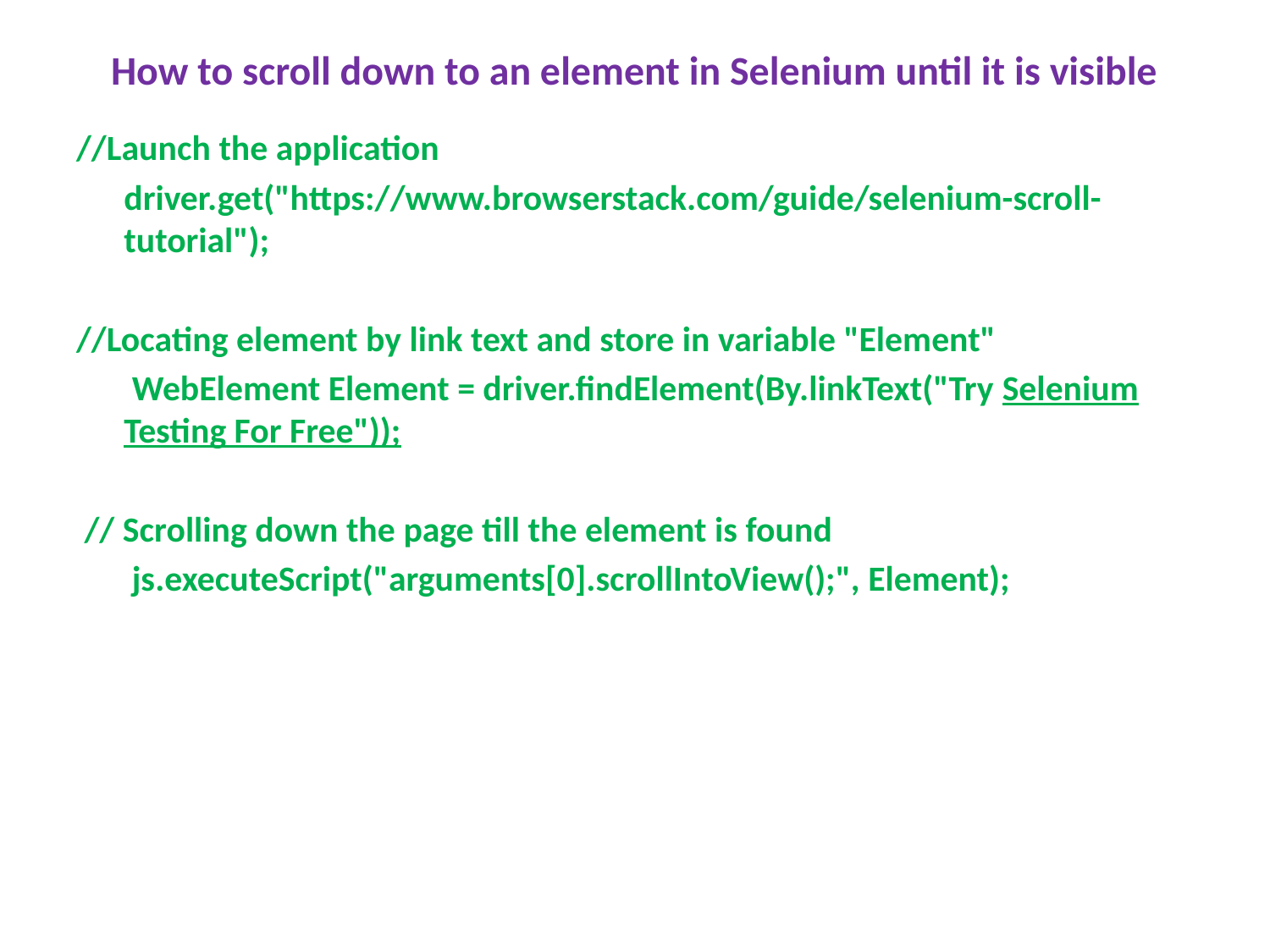

# How to scroll down to an element in Selenium until it is visible
//Launch the application
	driver.get("https://www.browserstack.com/guide/selenium-scroll-tutorial");

//Locating element by link text and store in variable "Element"
	 WebElement Element = driver.findElement(By.linkText("Try Selenium Testing For Free"));

 // Scrolling down the page till the element is found
	 js.executeScript("arguments[0].scrollIntoView();", Element);